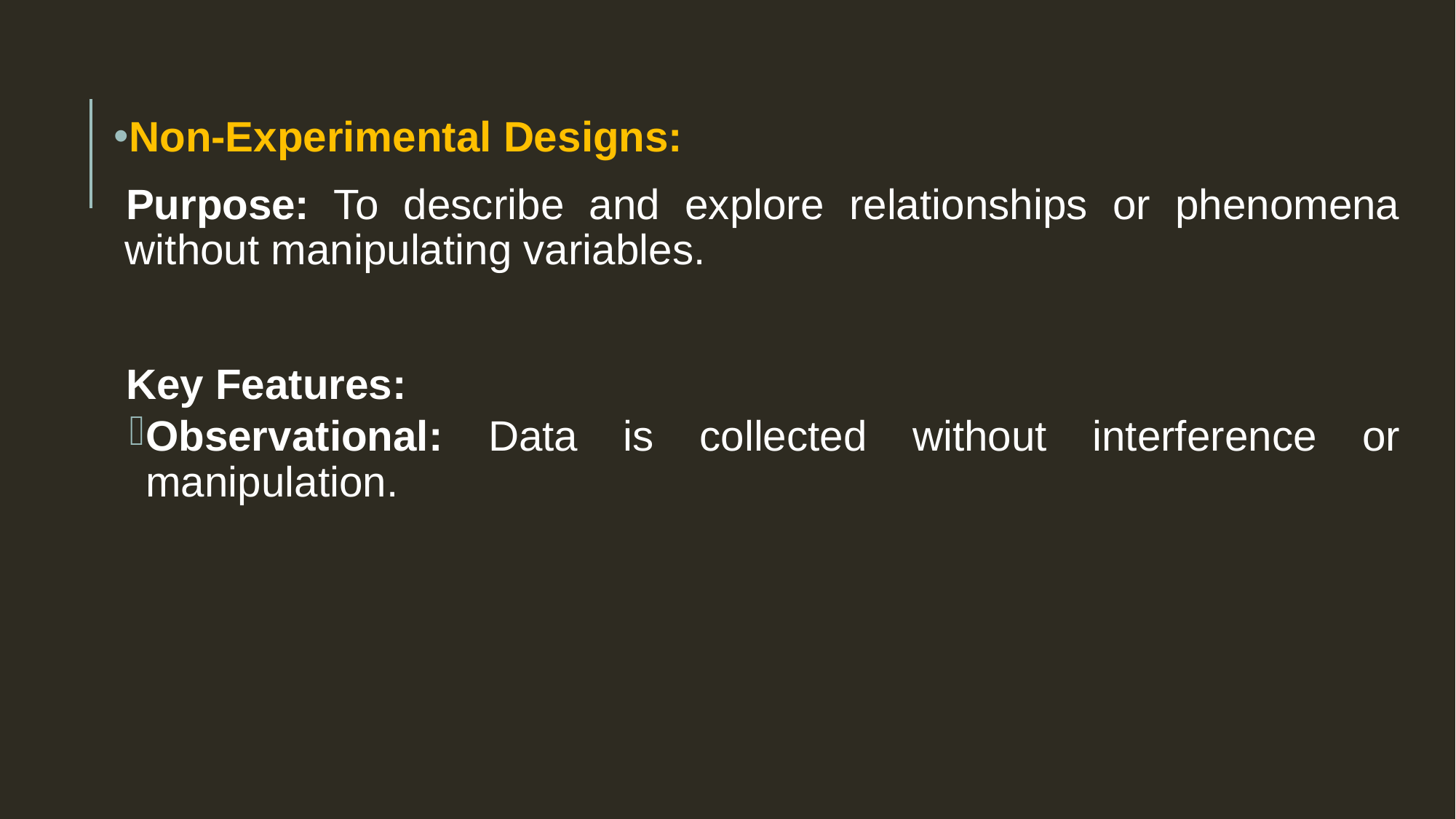

Non-Experimental Designs:
Purpose: To describe and explore relationships or phenomena without manipulating variables.

Key Features:
Observational: Data is collected without interference or manipulation.